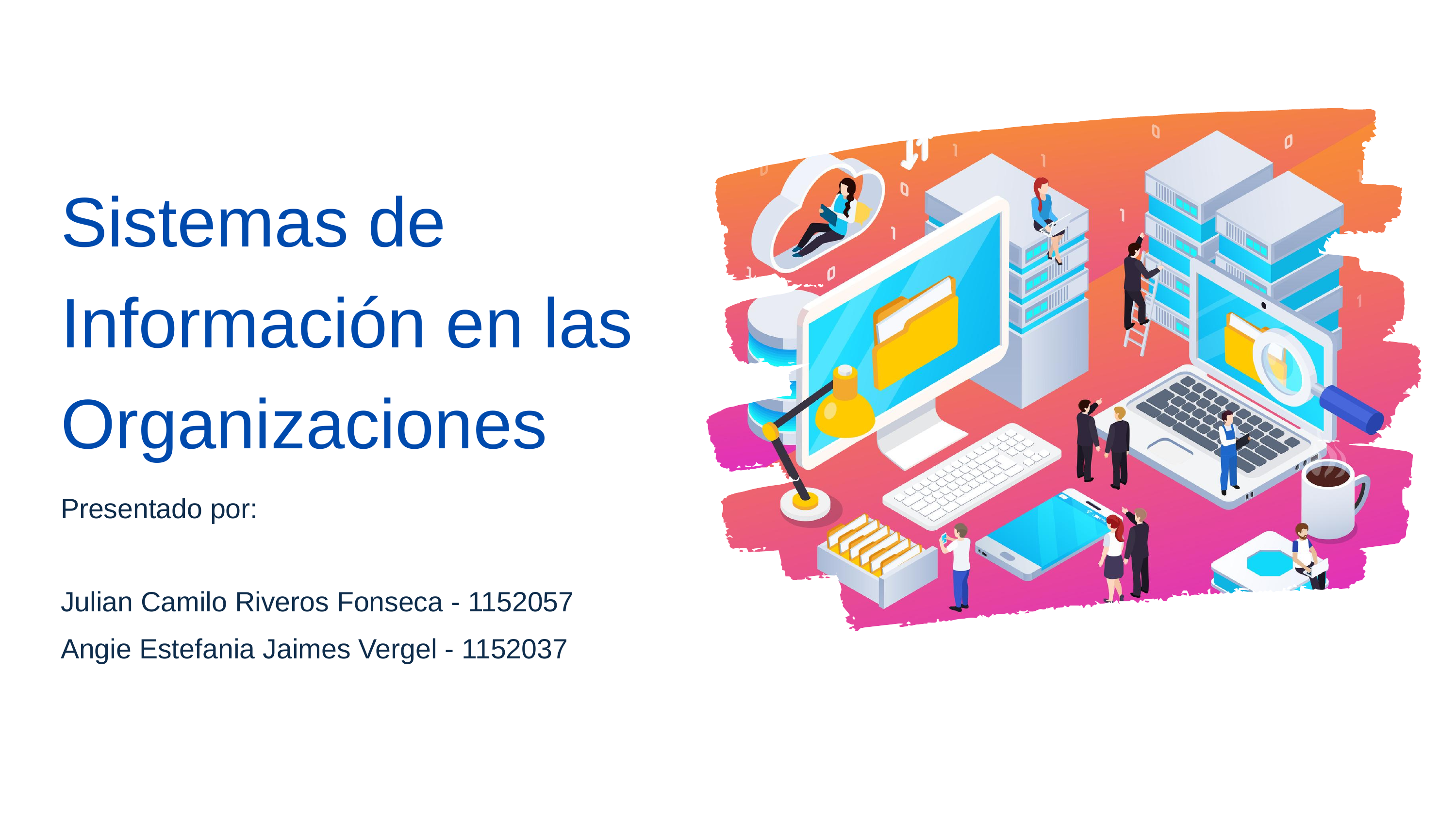

Sistemas de Información en las Organizaciones
Presentado por:

Julian Camilo Riveros Fonseca - 1152057
Angie Estefania Jaimes Vergel - 1152037